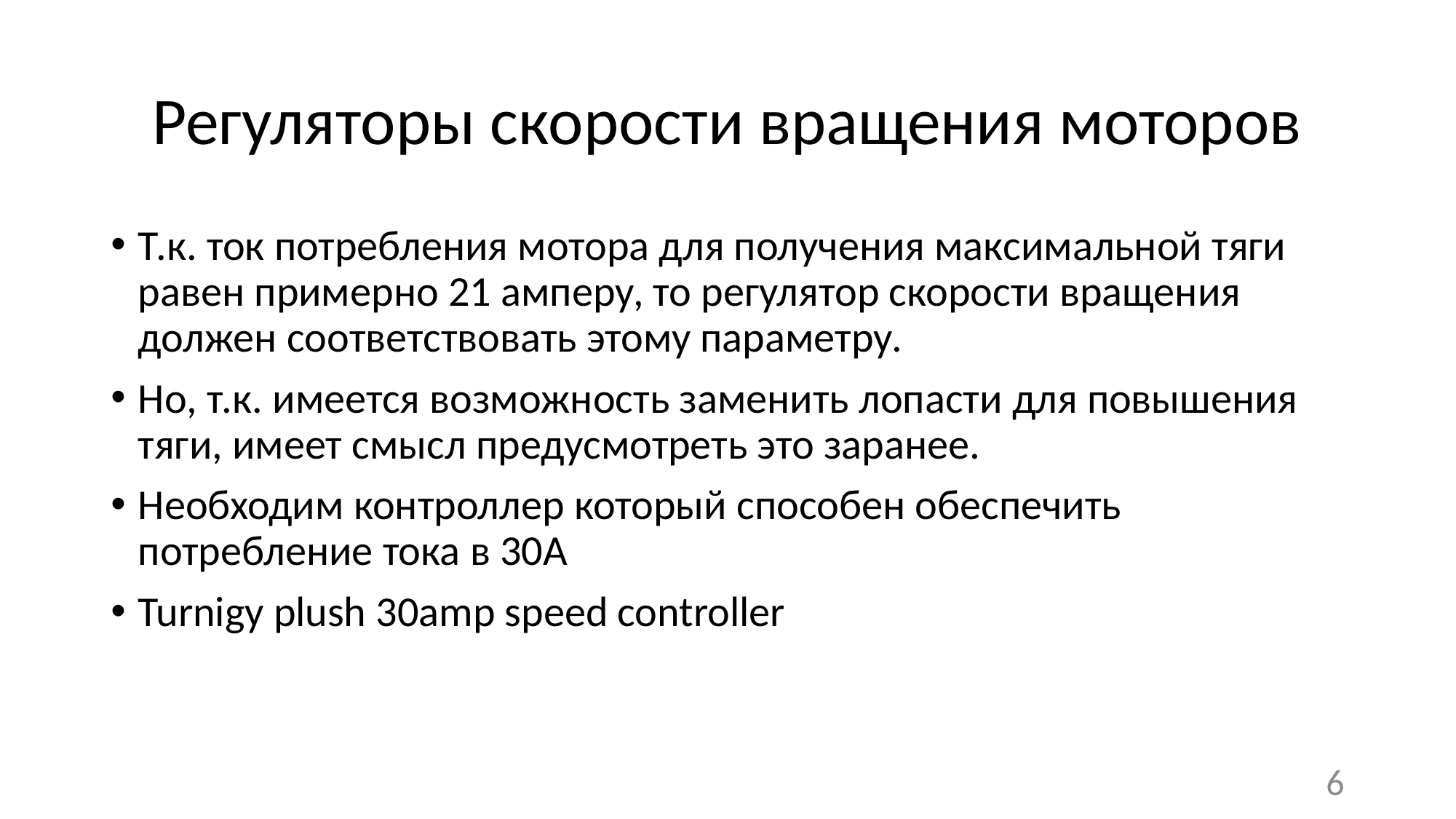

# Регуляторы скорости вращения моторов
Т.к. ток потребления мотора для получения максимальной тяги равен примерно 21 амперу, то регулятор скорости вращения должен соответствовать этому параметру.
Но, т.к. имеется возможность заменить лопасти для повышения тяги, имеет смысл предусмотреть это заранее.
Необходим контроллер который способен обеспечить потребление тока в 30А
Turnigy plush 30amp speed controller
6